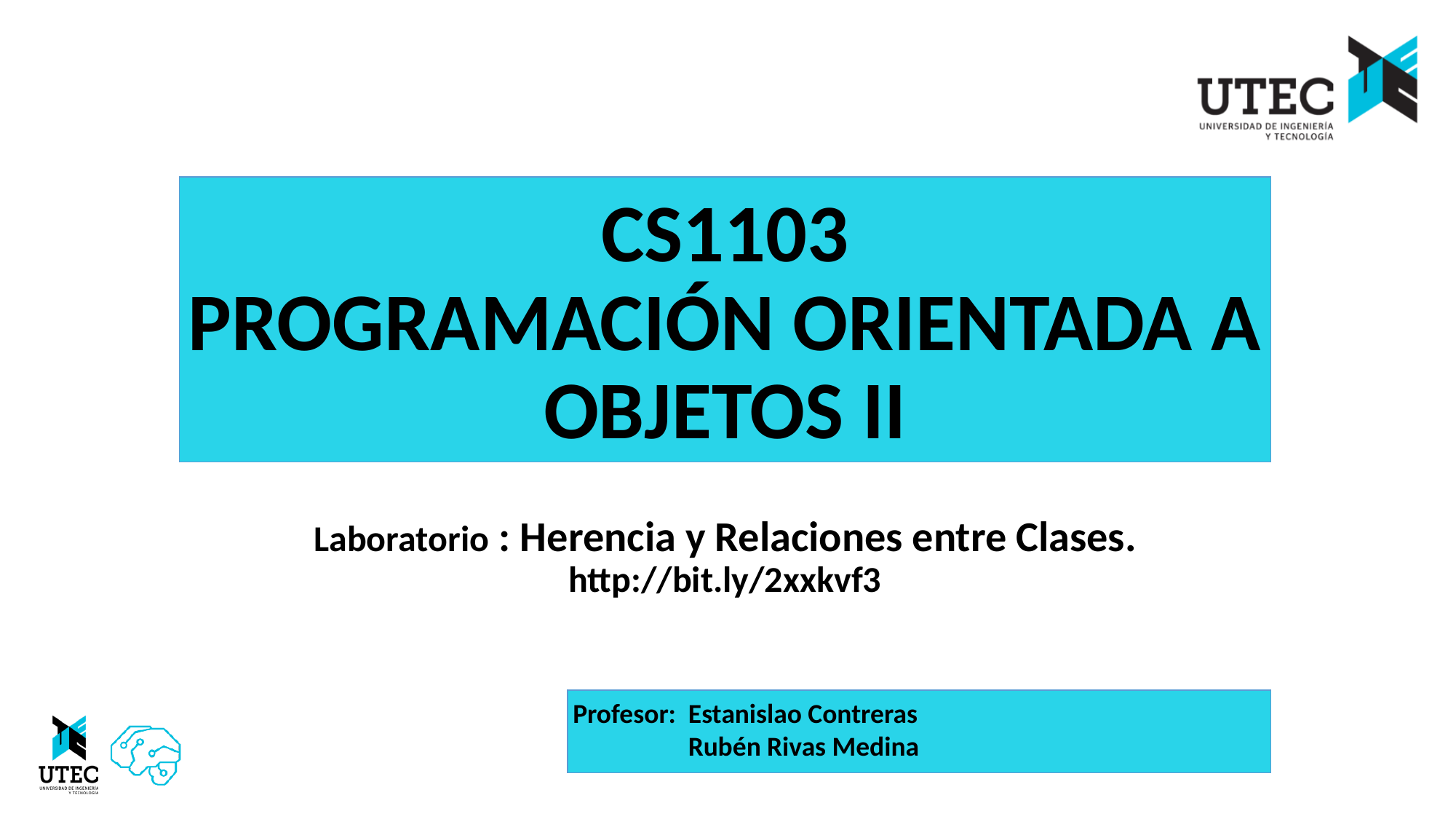

CS1103
PROGRAMACIÓN ORIENTADA A OBJETOS II
Laboratorio : Herencia y Relaciones entre Clases.
http://bit.ly/2xxkvf3

Profesor:  Estanislao Contreras
          	 Rubén Rivas Medina